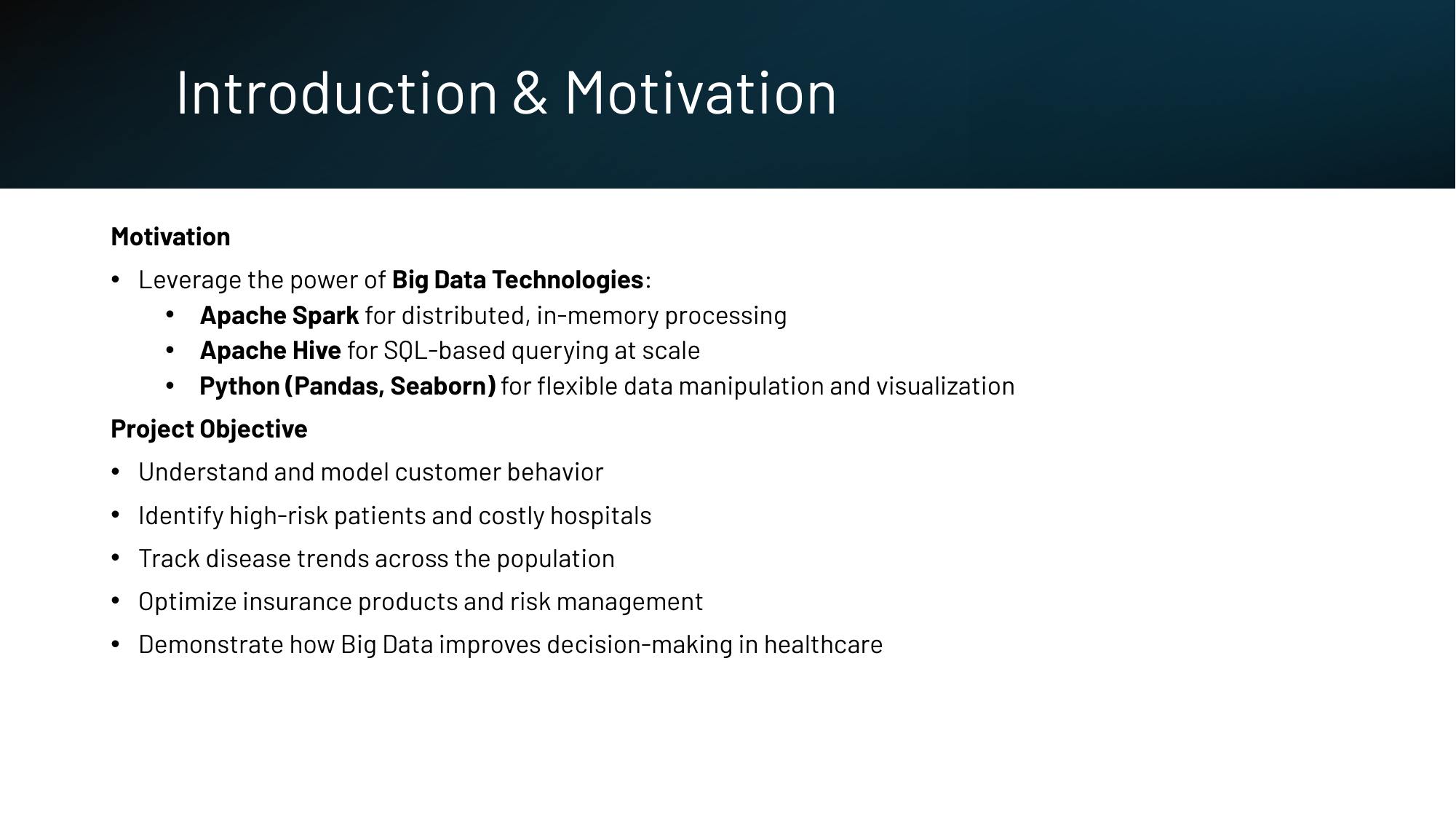

# Introduction & Motivation
Motivation
Leverage the power of Big Data Technologies:
Apache Spark for distributed, in-memory processing
Apache Hive for SQL-based querying at scale
Python (Pandas, Seaborn) for flexible data manipulation and visualization
Project Objective
Understand and model customer behavior
Identify high-risk patients and costly hospitals
Track disease trends across the population
Optimize insurance products and risk management
Demonstrate how Big Data improves decision-making in healthcare